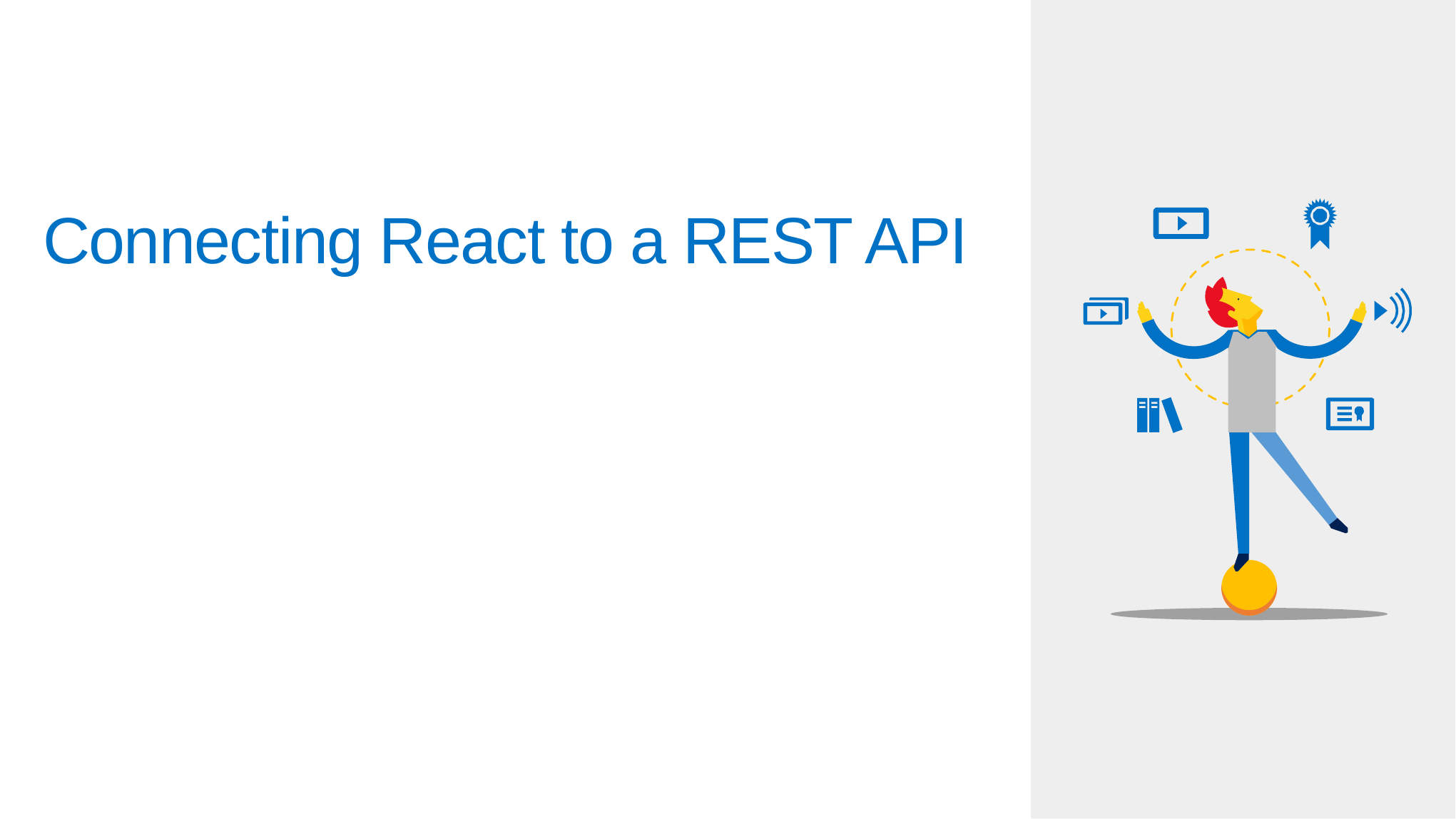

# Connecting React to a REST API